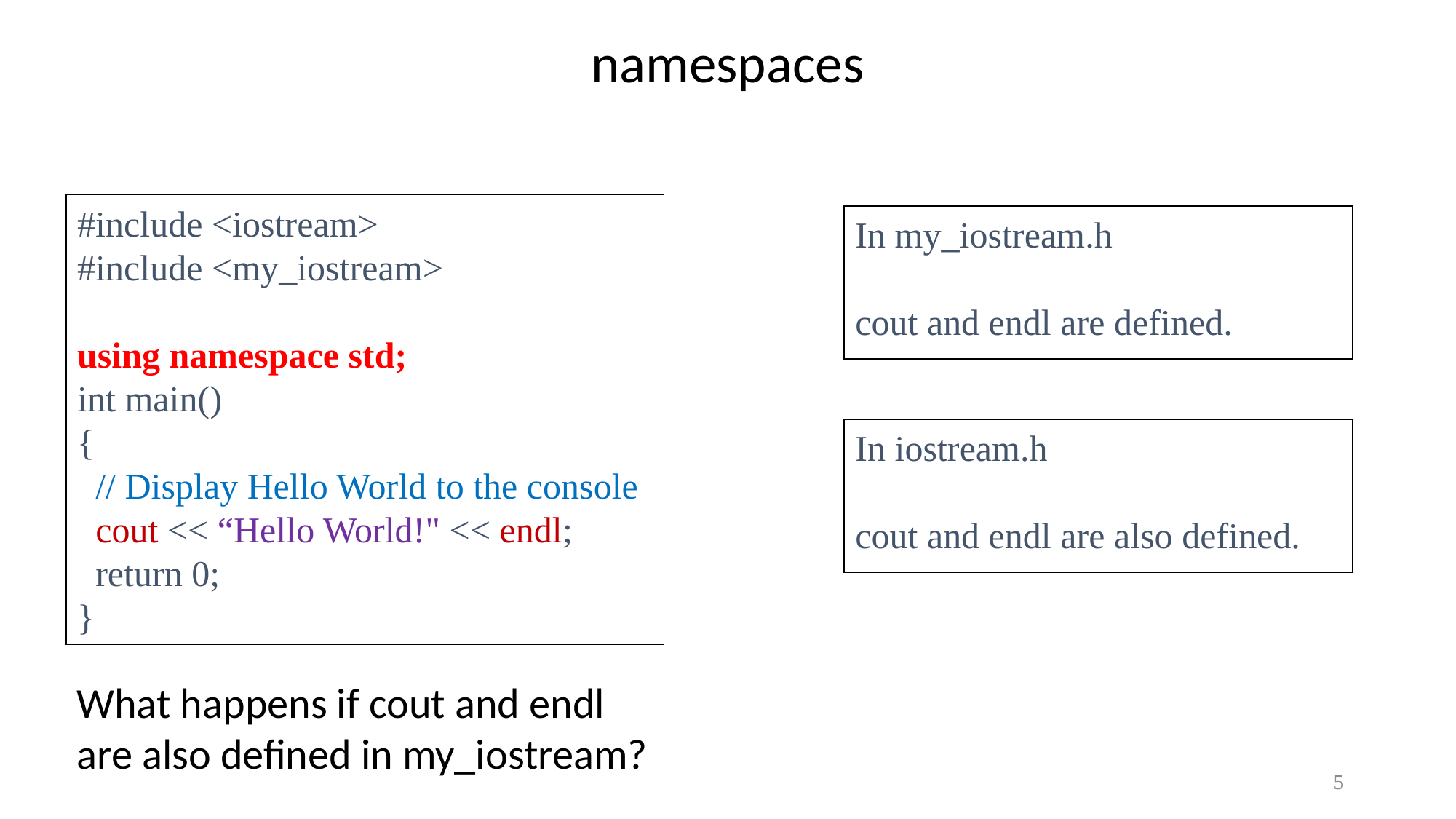

# namespaces
#include <iostream>
#include <my_iostream>

using namespace std;
int main()
{
  // Display Hello World to the console
  cout << “Hello World!" << endl;
  return 0;
}
In my_iostream.h

cout and endl are defined.
In iostream.h

cout and endl are also defined.
What happens if cout and endl are also defined in my_iostream?
5